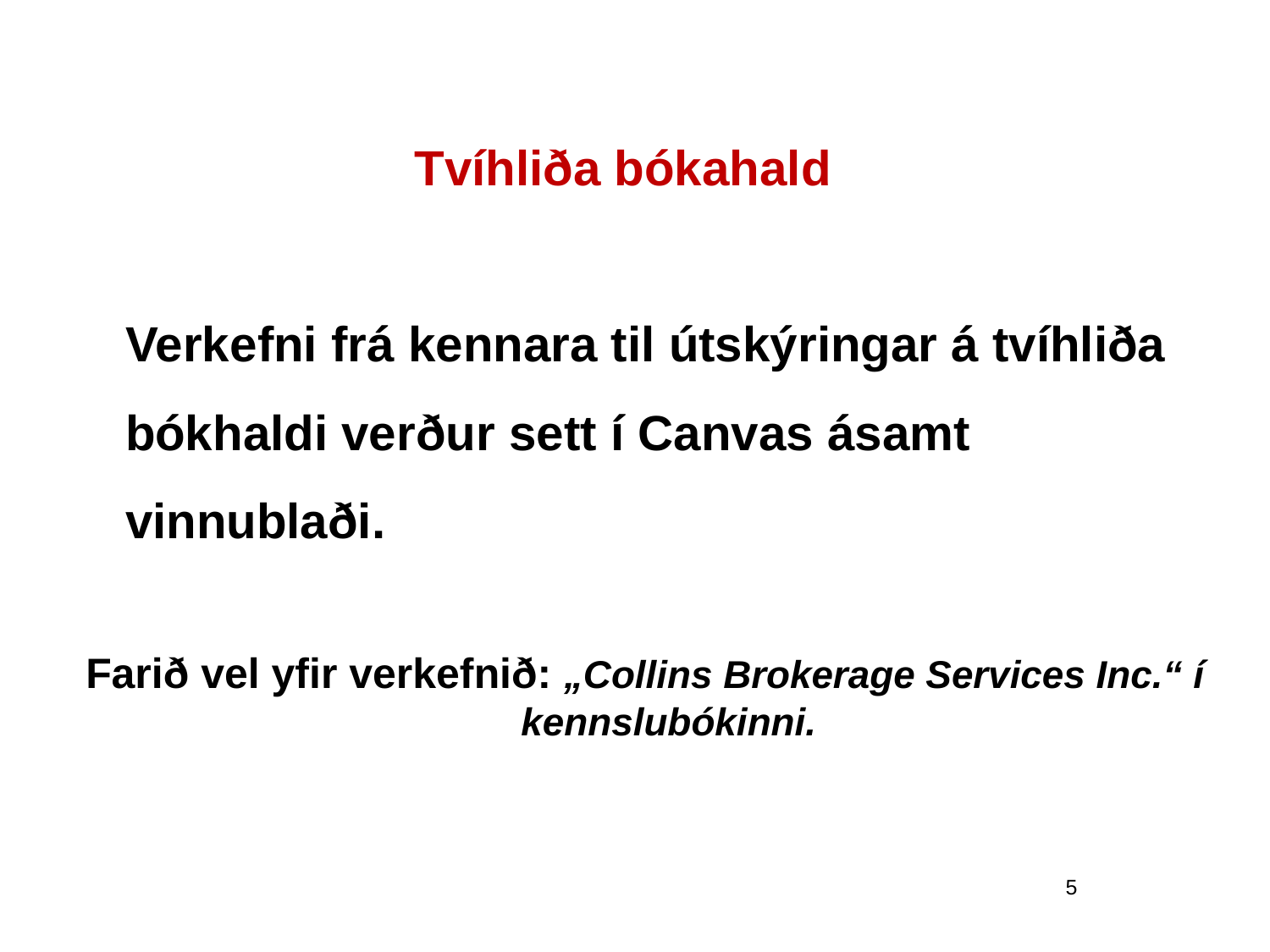

# Tvíhliða bókahald
	Verkefni frá kennara til útskýringar á tvíhliða bókhaldi verður sett í Canvas ásamt vinnublaði.

Farið vel yfir verkefnið: „Collins Brokerage Services Inc.“ í kennslubókinni.

5